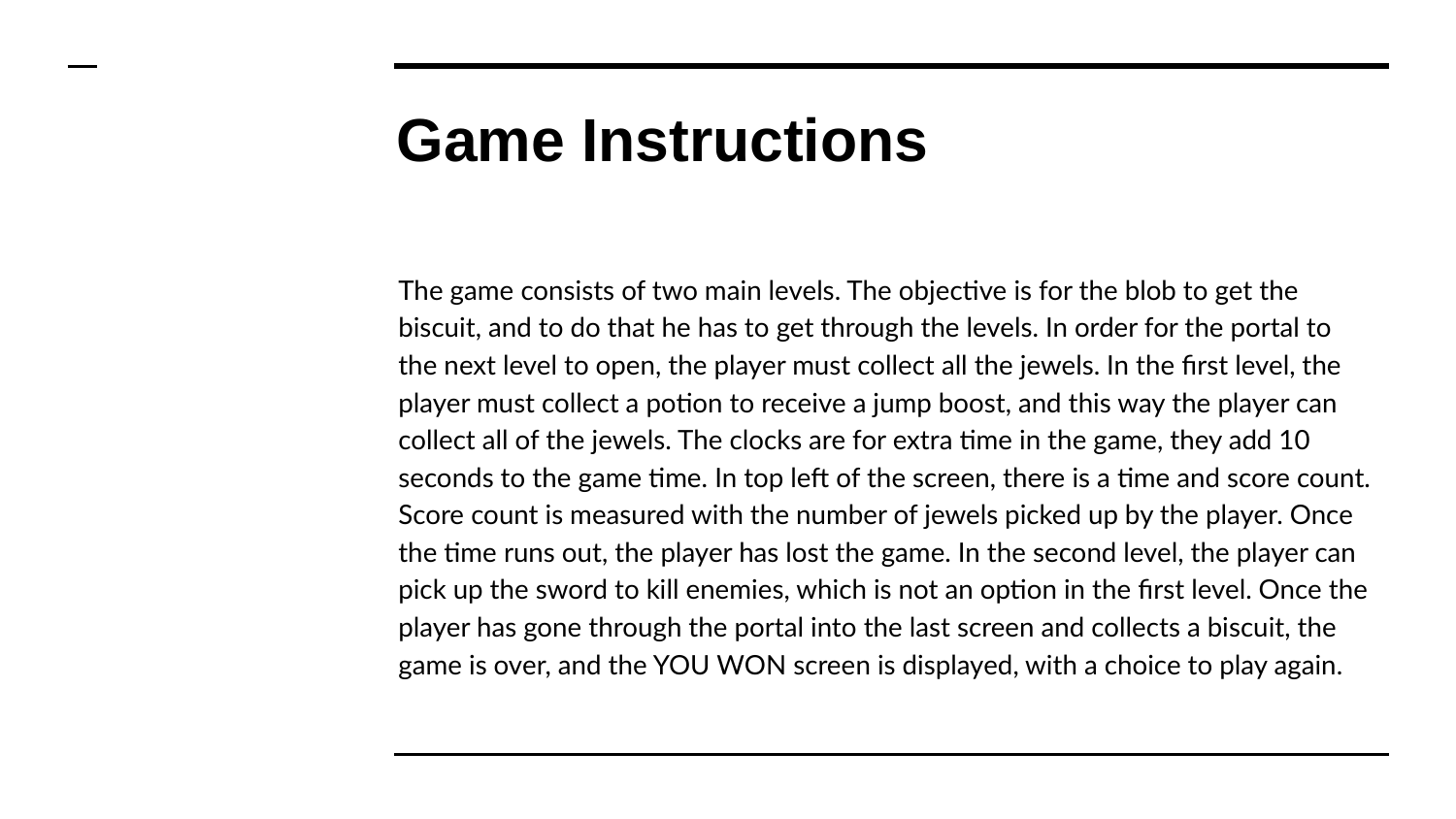

# Game Instructions
The game consists of two main levels. The objective is for the blob to get the biscuit, and to do that he has to get through the levels. In order for the portal to the next level to open, the player must collect all the jewels. In the first level, the player must collect a potion to receive a jump boost, and this way the player can collect all of the jewels. The clocks are for extra time in the game, they add 10 seconds to the game time. In top left of the screen, there is a time and score count. Score count is measured with the number of jewels picked up by the player. Once the time runs out, the player has lost the game. In the second level, the player can pick up the sword to kill enemies, which is not an option in the first level. Once the player has gone through the portal into the last screen and collects a biscuit, the game is over, and the YOU WON screen is displayed, with a choice to play again.